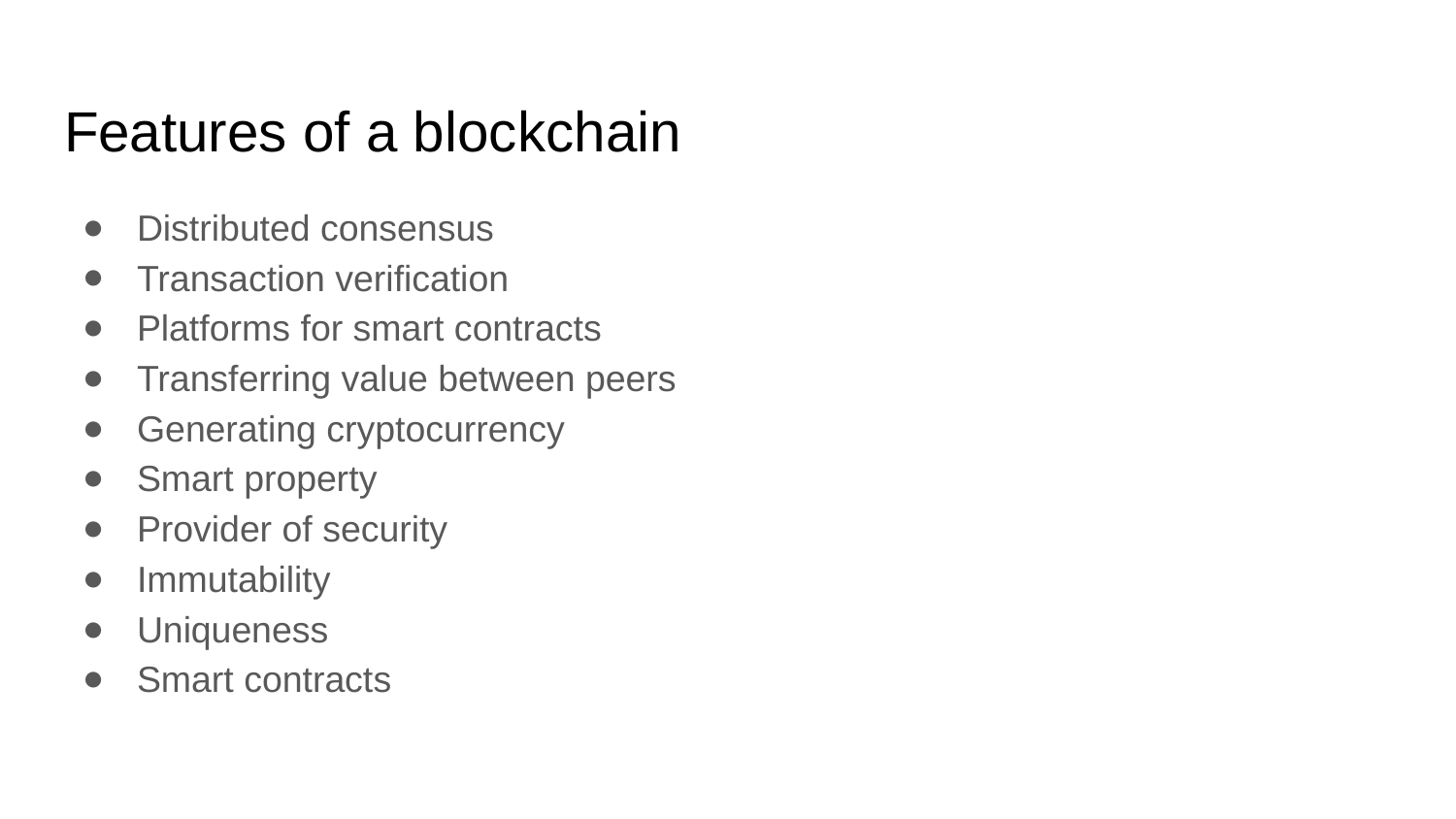

# Features of a blockchain
Distributed consensus
Transaction verification
Platforms for smart contracts
Transferring value between peers
Generating cryptocurrency
Smart property
Provider of security
Immutability
Uniqueness
Smart contracts